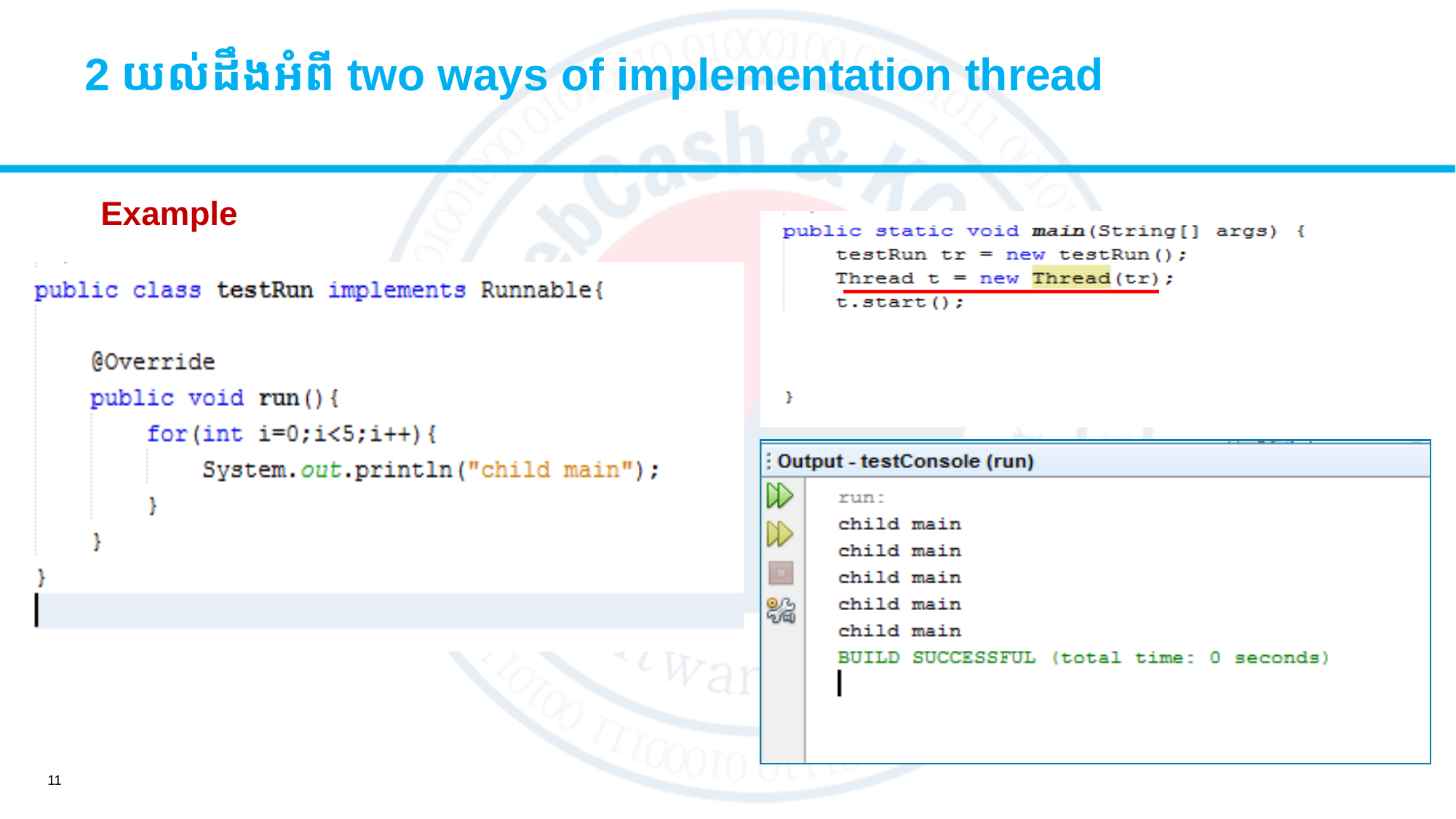

# 2 យល់ដឹងអំពី two ways of implementation thread
Example

11